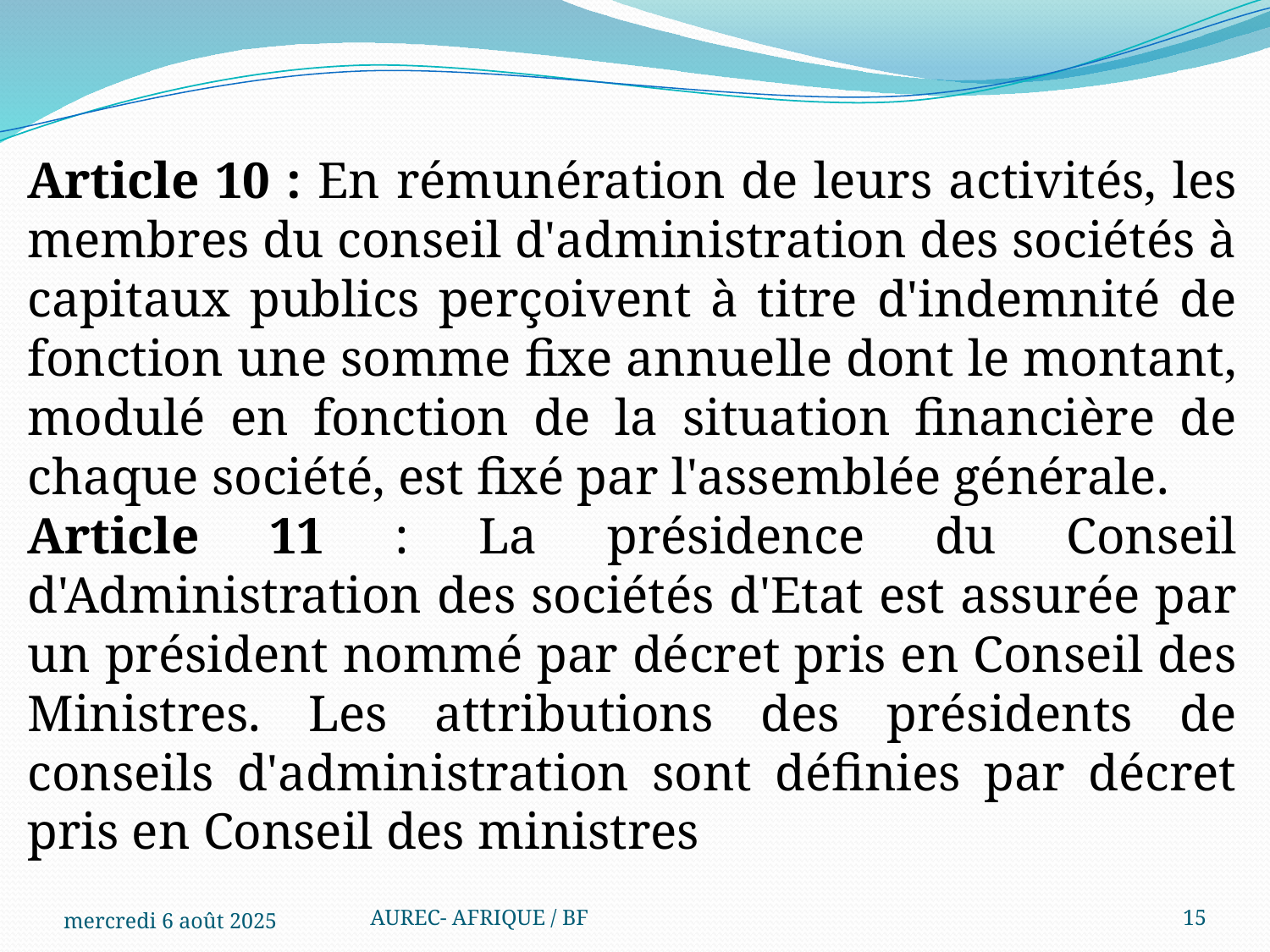

Article 10 : En rémunération de leurs activités, les membres du conseil d'administration des sociétés à capitaux publics perçoivent à titre d'indemnité de fonction une somme fixe annuelle dont le montant, modulé en fonction de la situation financière de chaque société, est fixé par l'assemblée générale.
Article 11 : La présidence du Conseil d'Administration des sociétés d'Etat est assurée par un président nommé par décret pris en Conseil des Ministres. Les attributions des présidents de conseils d'administration sont définies par décret pris en Conseil des ministres

mercredi 6 août 2025
AUREC- AFRIQUE / BF
15